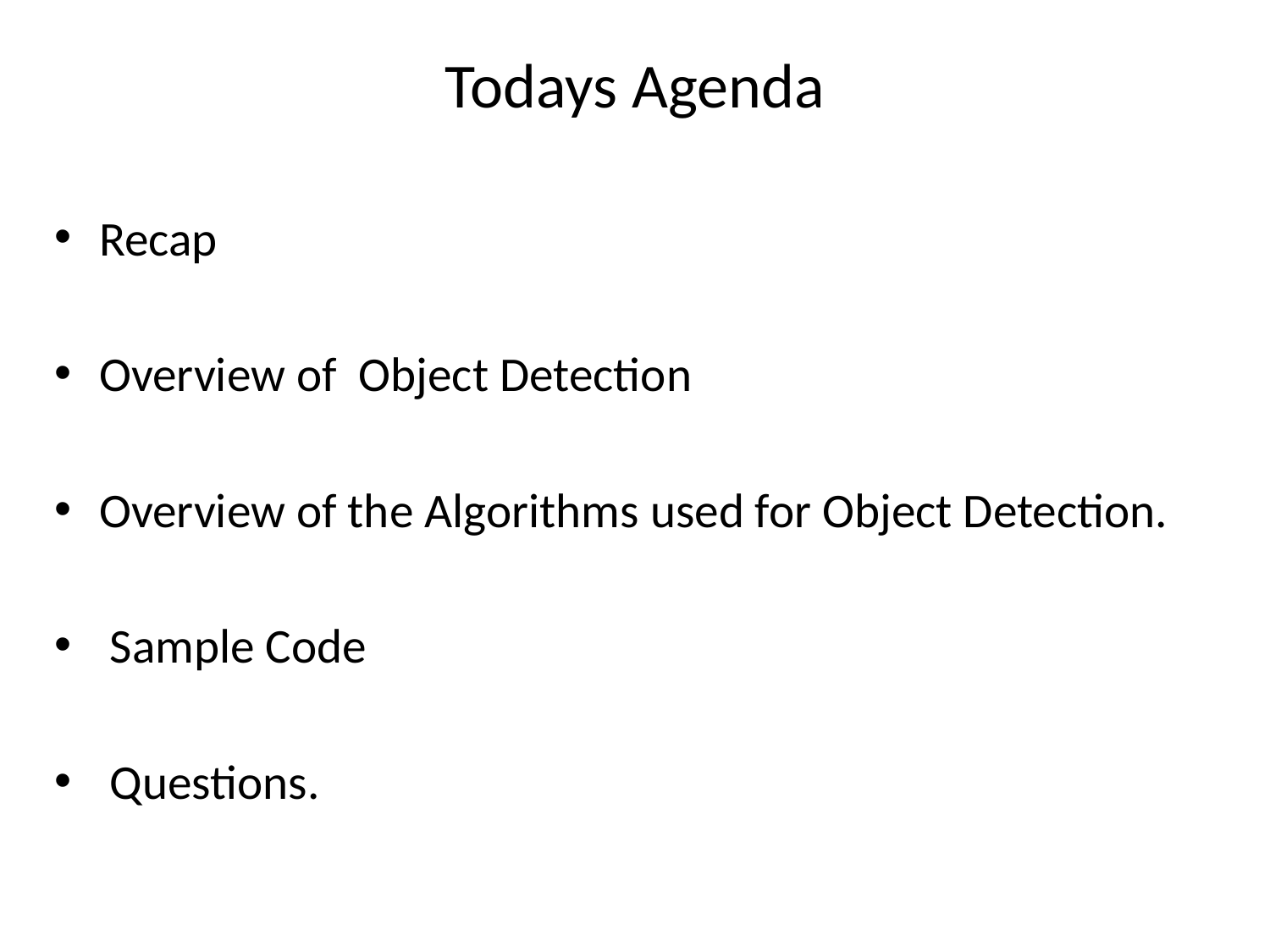

Todays Agenda
Recap

Overview of  Object Detection

Overview of the Algorithms used for Object Detection.

 Sample Code

 Questions.